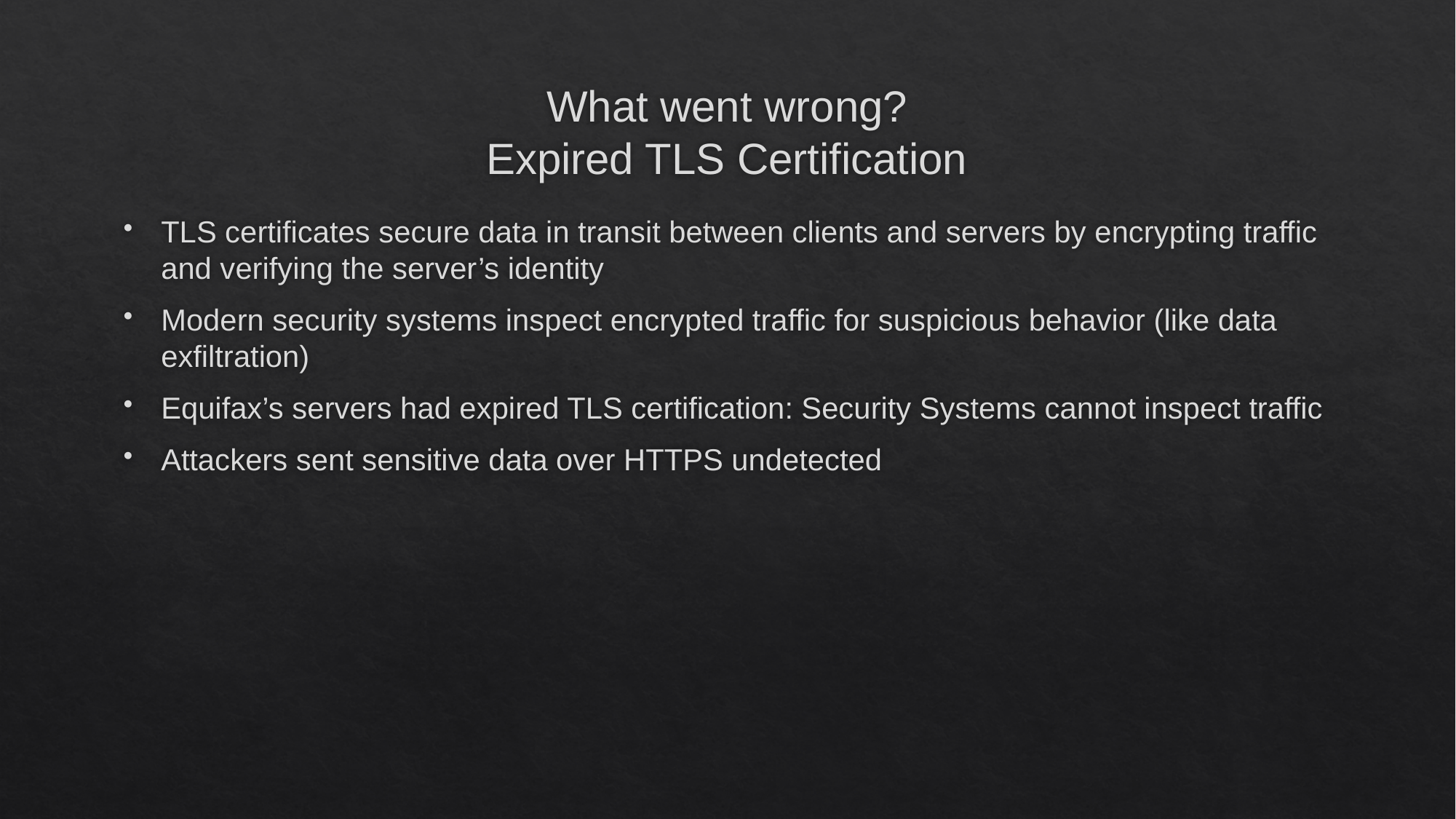

# What went wrong? Expired TLS Certification
TLS certificates secure data in transit between clients and servers by encrypting traffic and verifying the server’s identity
Modern security systems inspect encrypted traffic for suspicious behavior (like data exfiltration)
Equifax’s servers had expired TLS certification: Security Systems cannot inspect traffic
Attackers sent sensitive data over HTTPS undetected